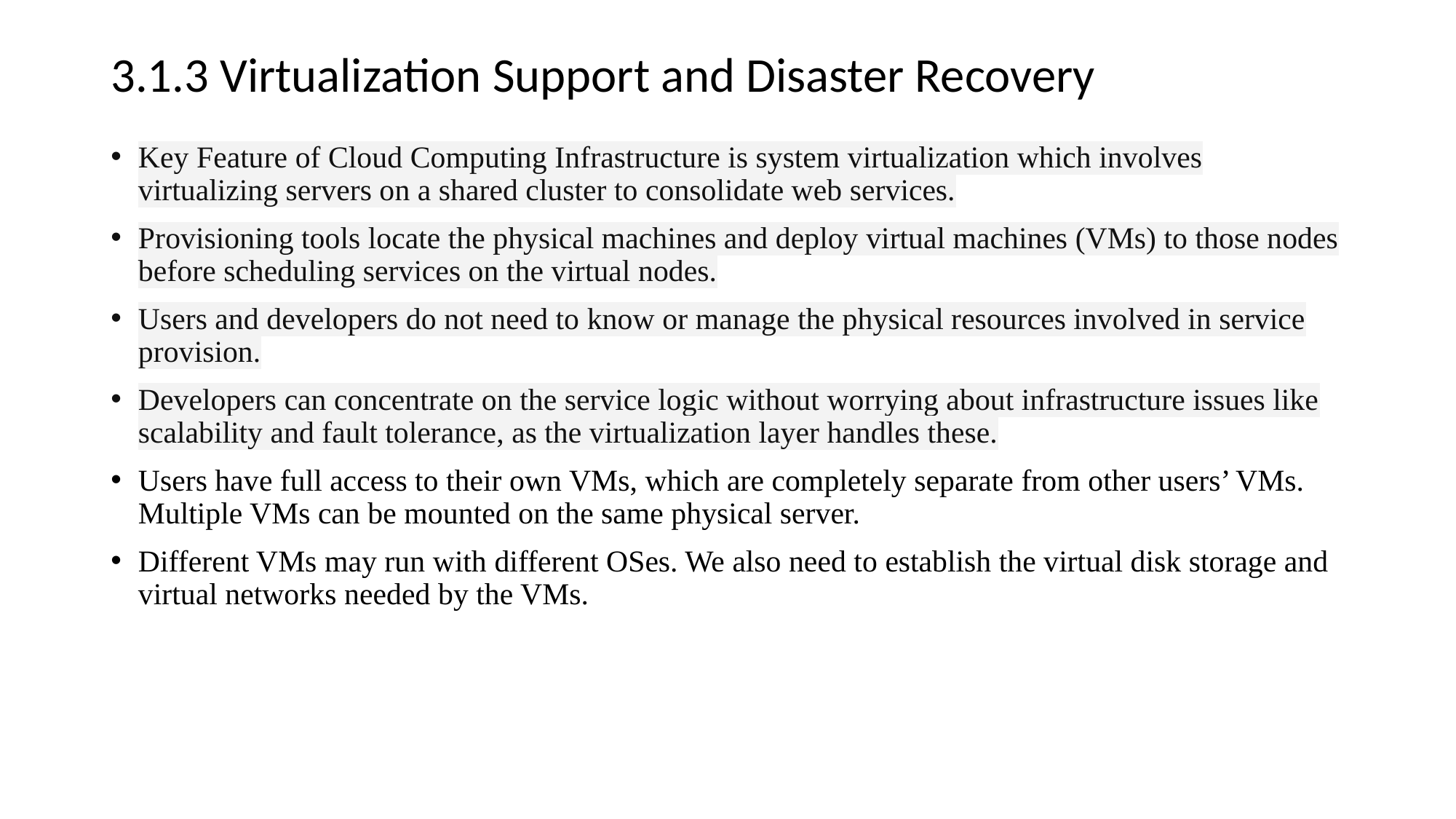

# 3.1.3 Virtualization Support and Disaster Recovery
Key Feature of Cloud Computing Infrastructure is system virtualization which involves virtualizing servers on a shared cluster to consolidate web services.
Provisioning tools locate the physical machines and deploy virtual machines (VMs) to those nodes before scheduling services on the virtual nodes.
Users and developers do not need to know or manage the physical resources involved in service provision.
Developers can concentrate on the service logic without worrying about infrastructure issues like scalability and fault tolerance, as the virtualization layer handles these.
Users have full access to their own VMs, which are completely separate from other users’ VMs. Multiple VMs can be mounted on the same physical server.
Different VMs may run with different OSes. We also need to establish the virtual disk storage and virtual networks needed by the VMs.